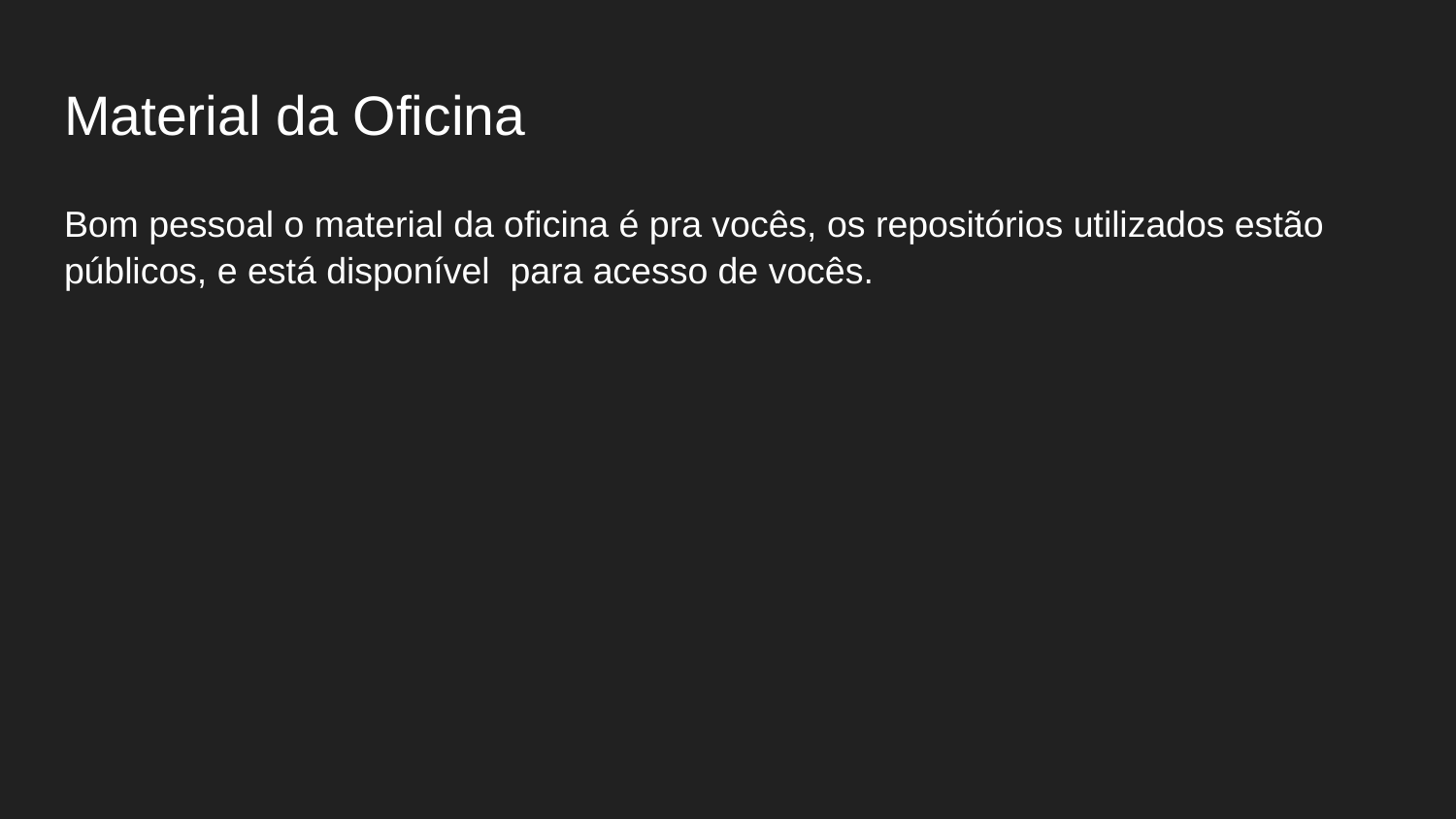

# Material da Oficina
Bom pessoal o material da oficina é pra vocês, os repositórios utilizados estão públicos, e está disponível  para acesso de vocês.